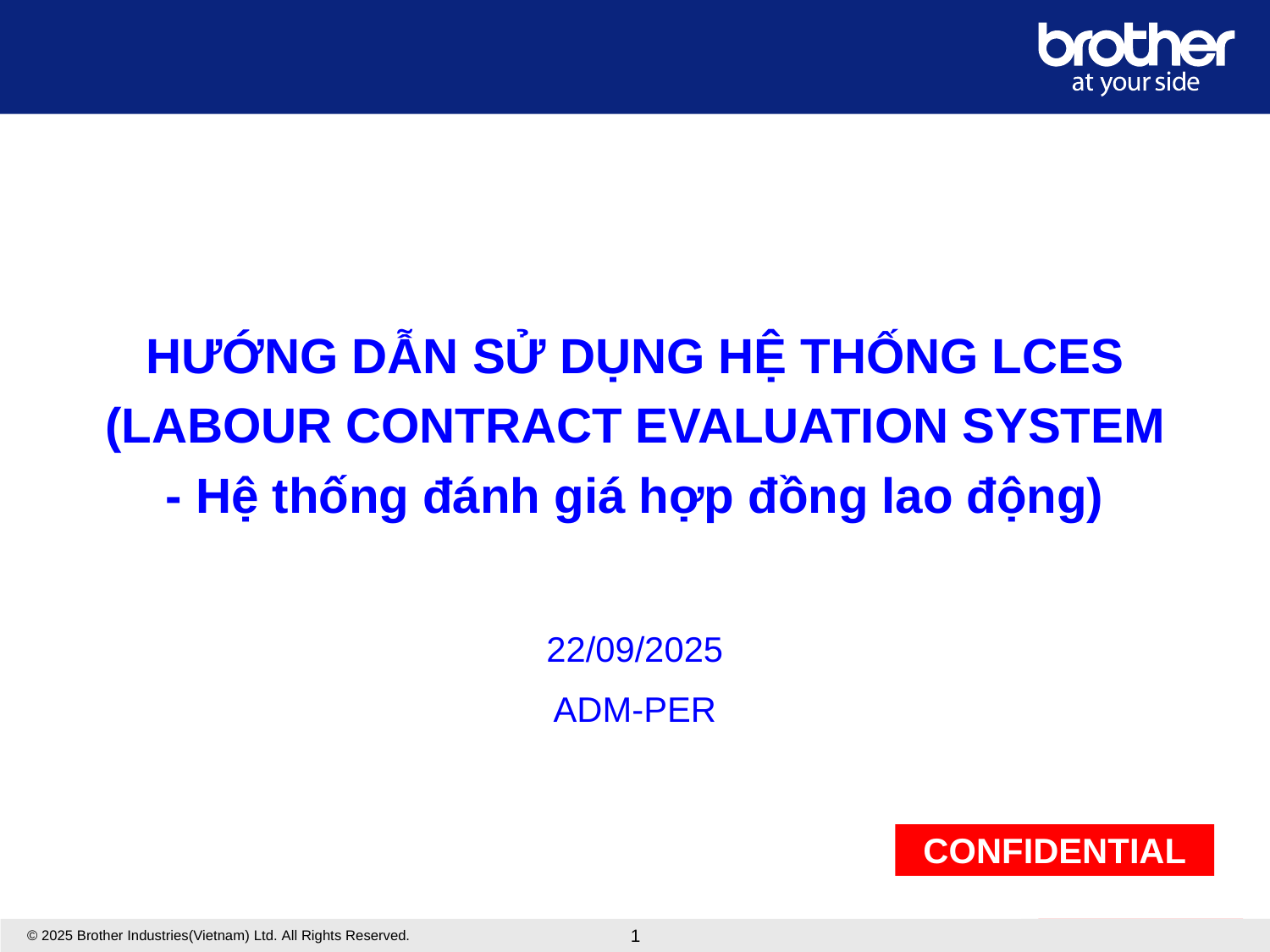

HƯỚNG DẪN SỬ DỤNG HỆ THỐNG LCES
(LABOUR CONTRACT EVALUATION SYSTEM
- Hệ thống đánh giá hợp đồng lao động)
22/09/2025
ADM-PER
1